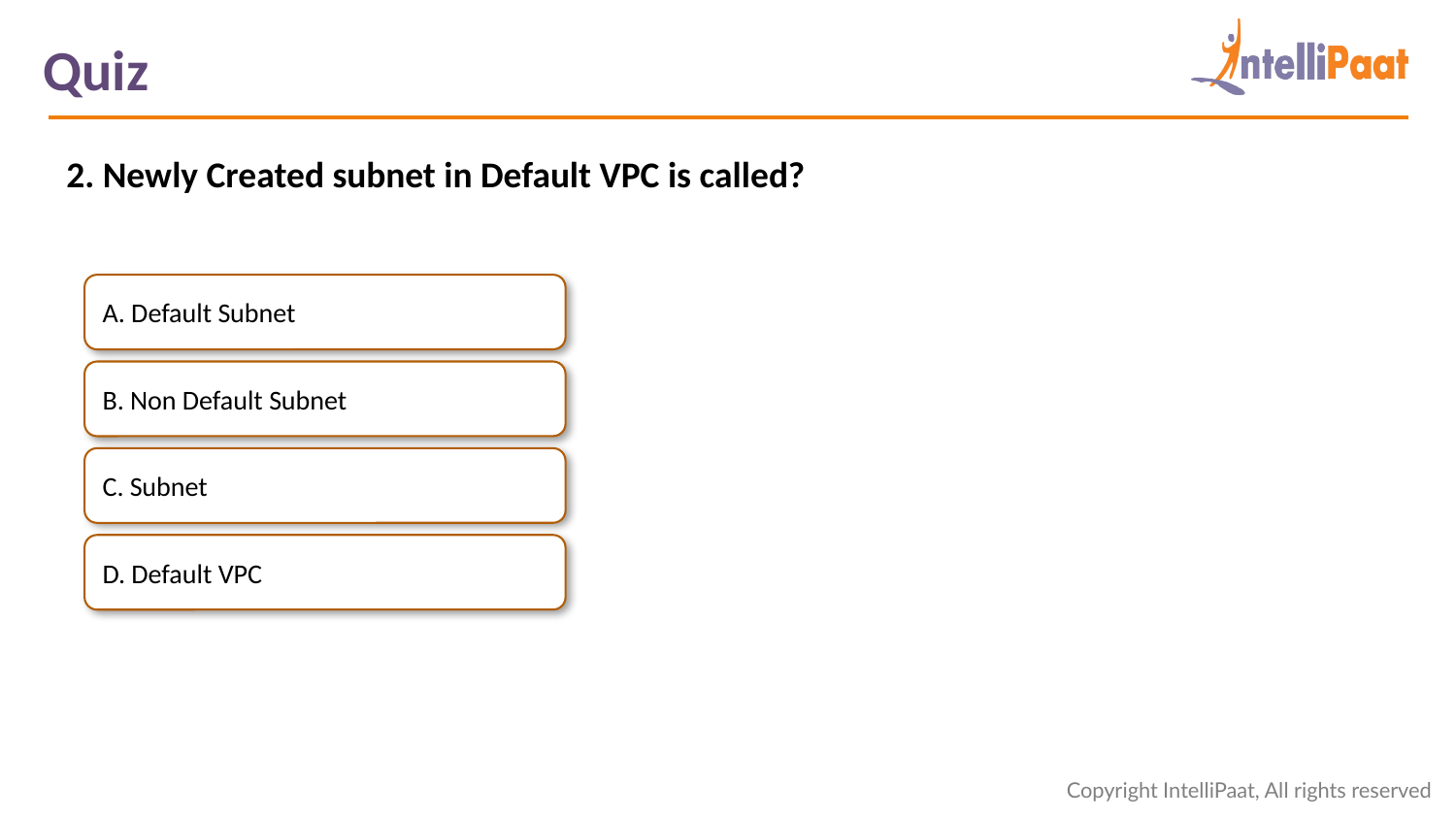

Quiz
2. Newly Created subnet in Default VPC is called?
A. Default Subnet
B. Non Default Subnet
C. Subnet
D. Default VPC